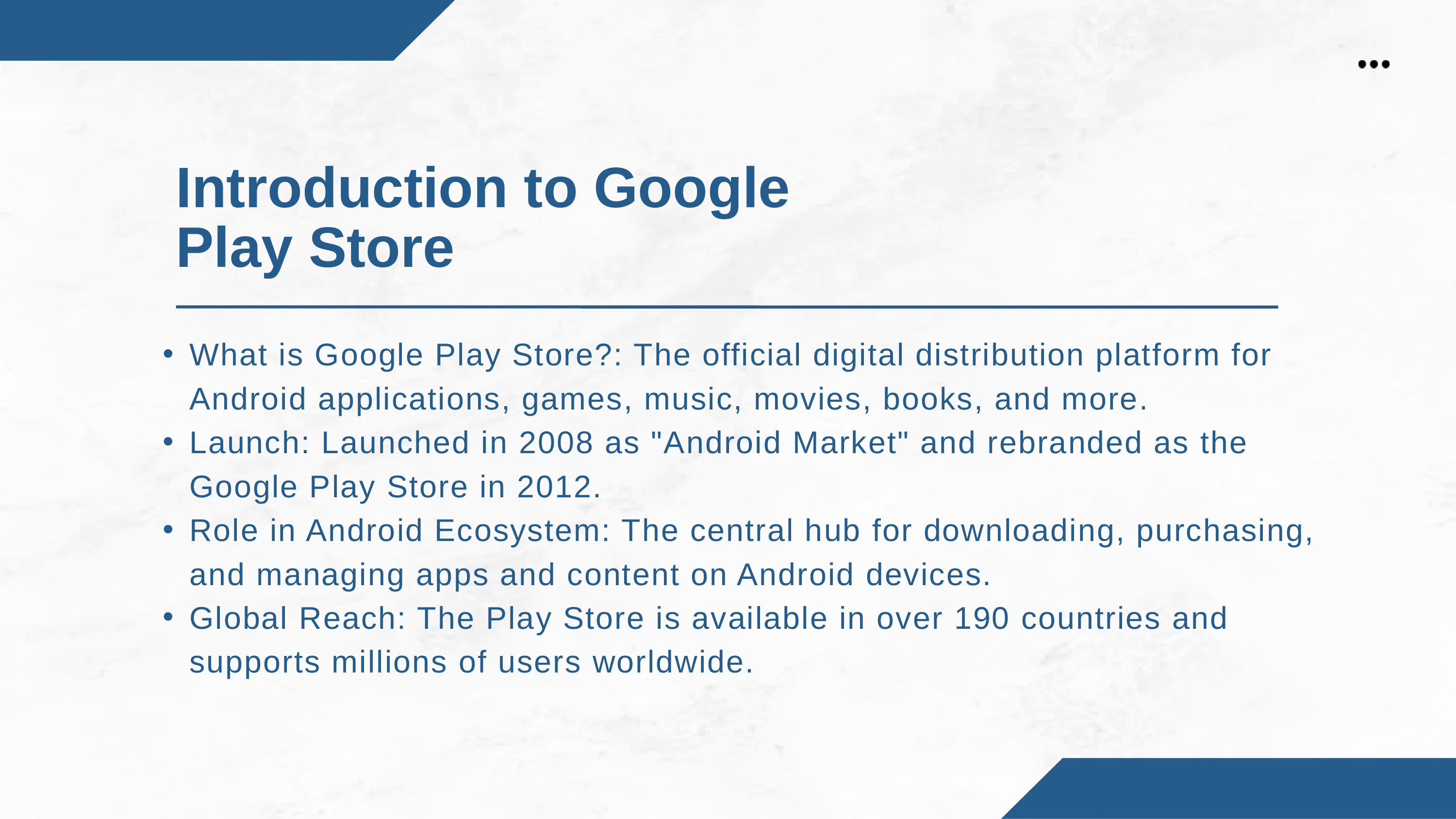

Introduction to Google Play Store

What is Google Play Store?: The official digital distribution platform for Android applications, games, music, movies, books, and more.
Launch: Launched in 2008 as "Android Market" and rebranded as the Google Play Store in 2012.
Role in Android Ecosystem: The central hub for downloading, purchasing, and managing apps and content on Android devices.
Global Reach: The Play Store is available in over 190 countries and supports millions of users worldwide.